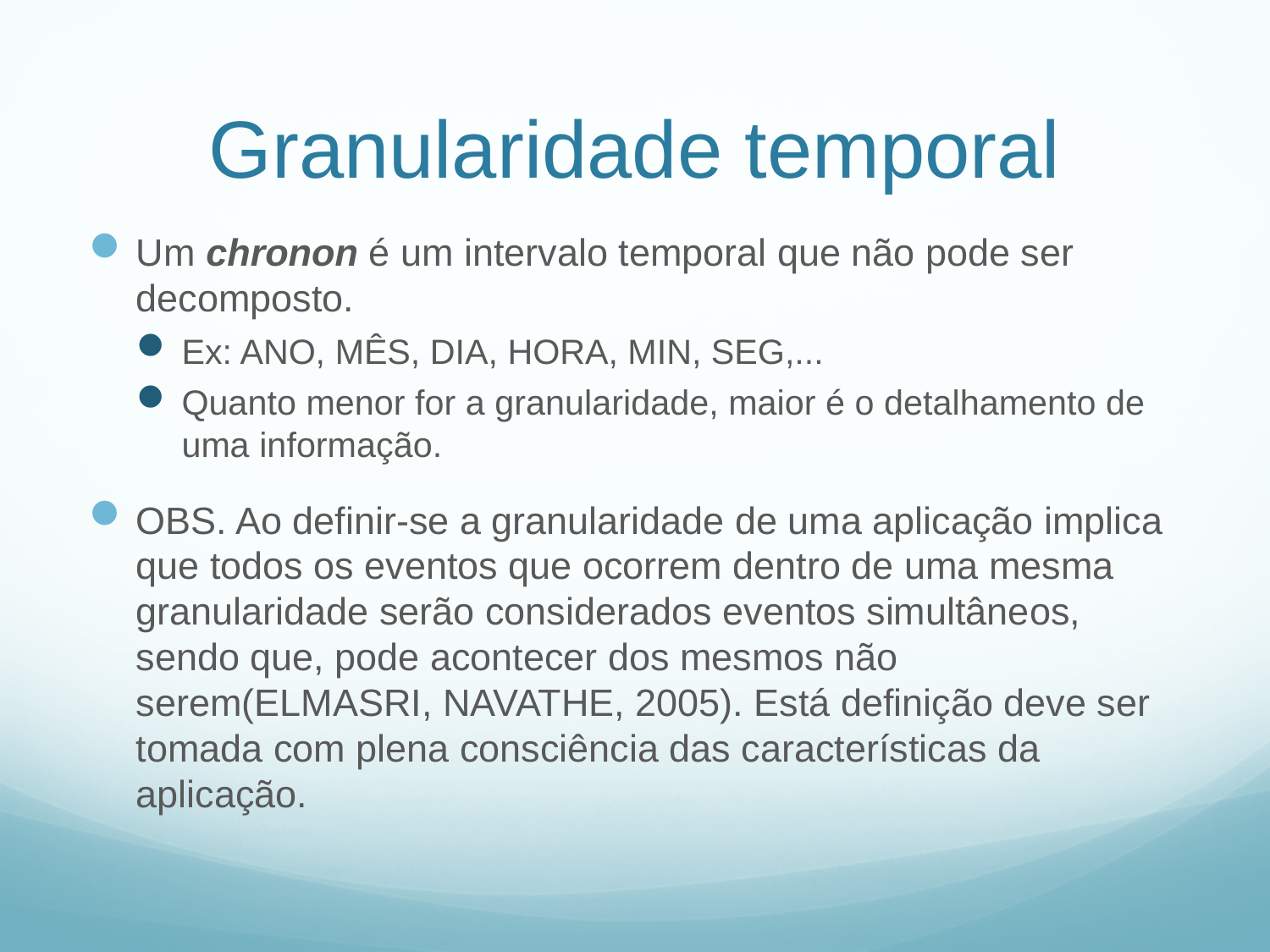

# Granularidade temporal
Um chronon é um intervalo temporal que não pode ser decomposto.
Ex: ANO, MÊS, DIA, HORA, MIN, SEG,...
Quanto menor for a granularidade, maior é o detalhamento de uma informação.
OBS. Ao definir-se a granularidade de uma aplicação implica que todos os eventos que ocorrem dentro de uma mesma granularidade serão considerados eventos simultâneos, sendo que, pode acontecer dos mesmos não serem(ELMASRI, NAVATHE, 2005). Está definição deve ser tomada com plena consciência das características da aplicação.